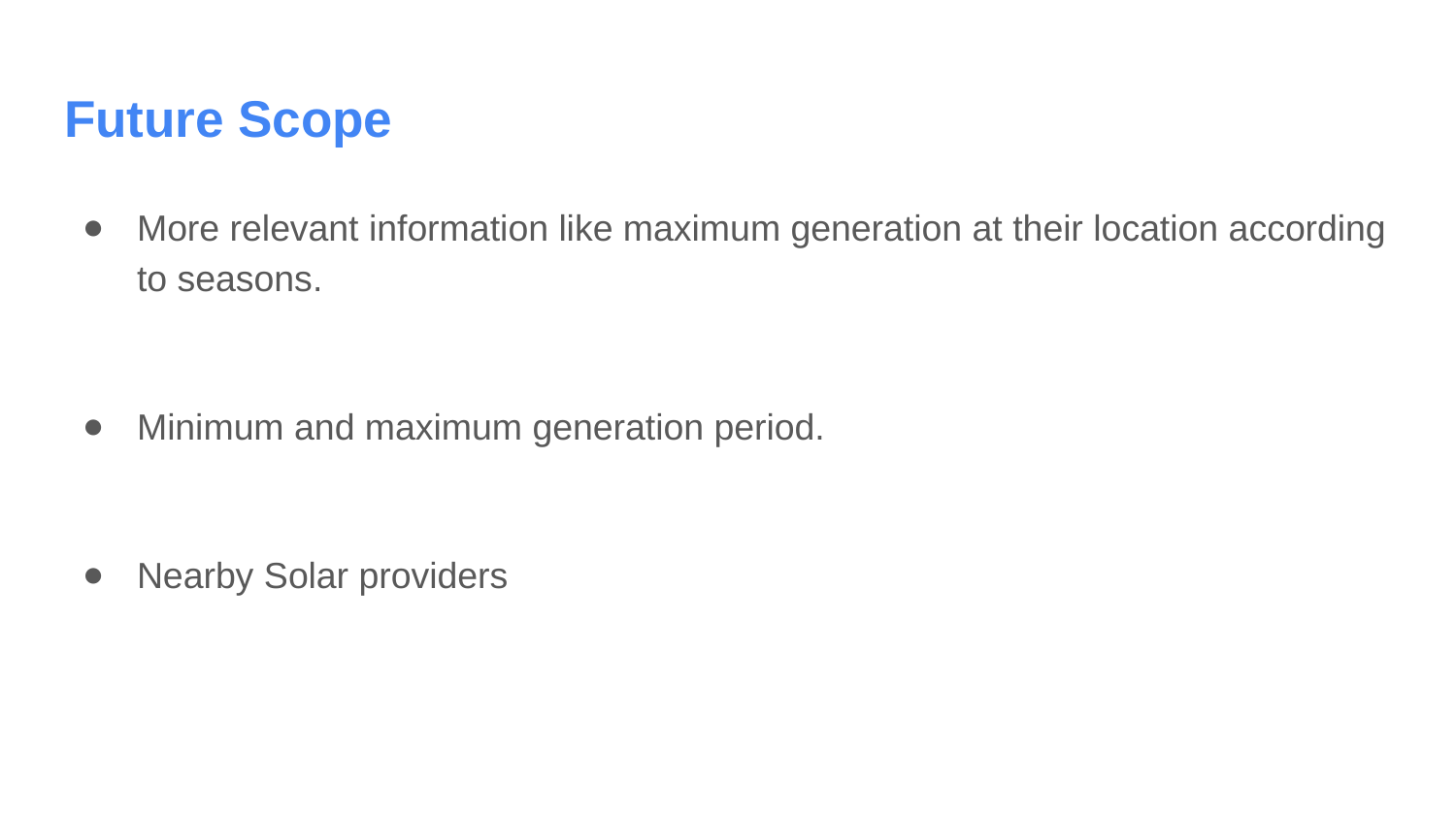

# Future Scope
More relevant information like maximum generation at their location according to seasons.

Minimum and maximum generation period.

Nearby Solar providers